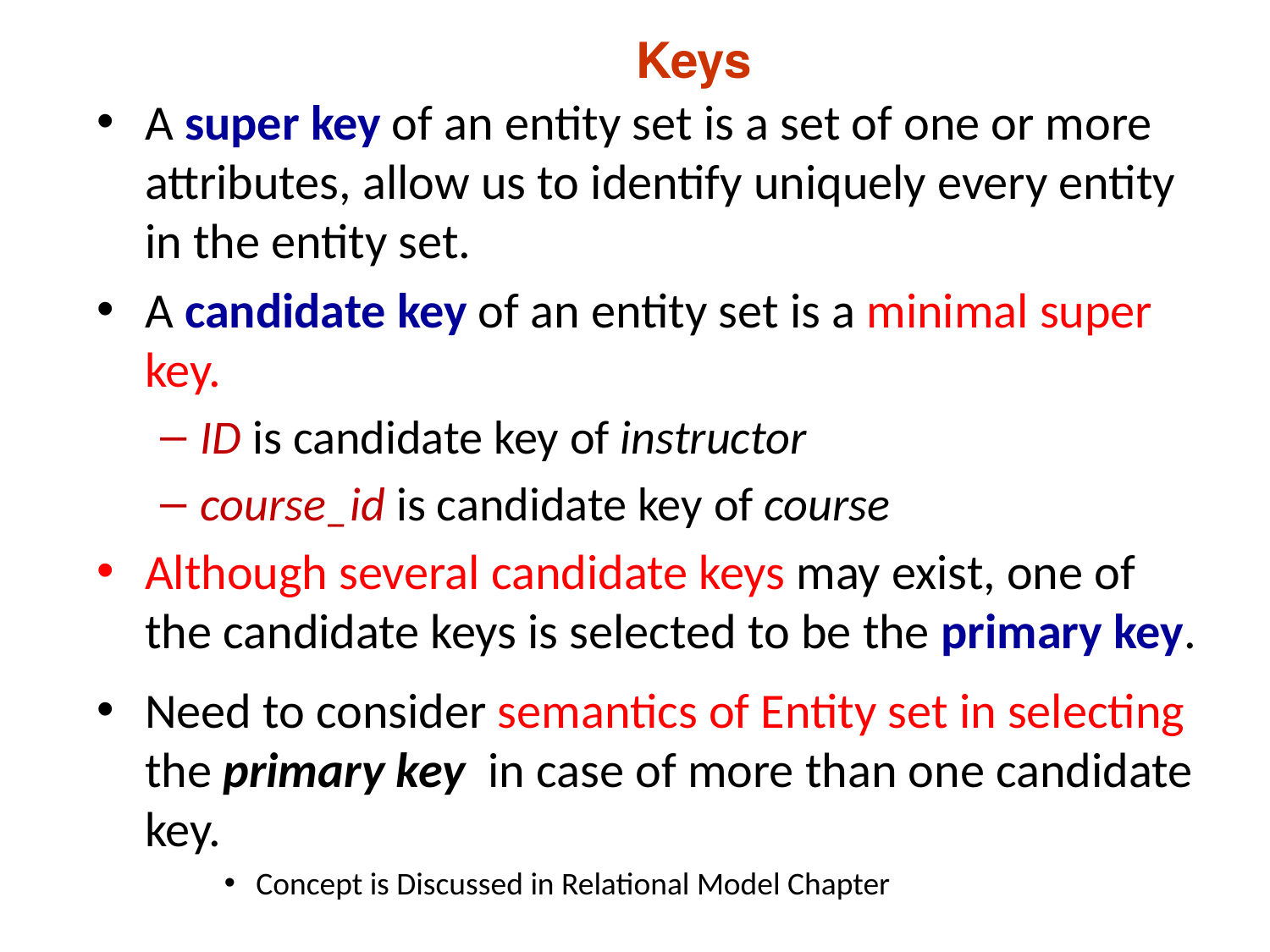

# Keys
A super key of an entity set is a set of one or more attributes, allow us to identify uniquely every entity in the entity set.
A candidate key of an entity set is a minimal super key.
ID is candidate key of instructor
course_id is candidate key of course
Although several candidate keys may exist, one of the candidate keys is selected to be the primary key.
Need to consider semantics of Entity set in selecting the primary key  in case of more than one candidate key.
Concept is Discussed in Relational Model Chapter